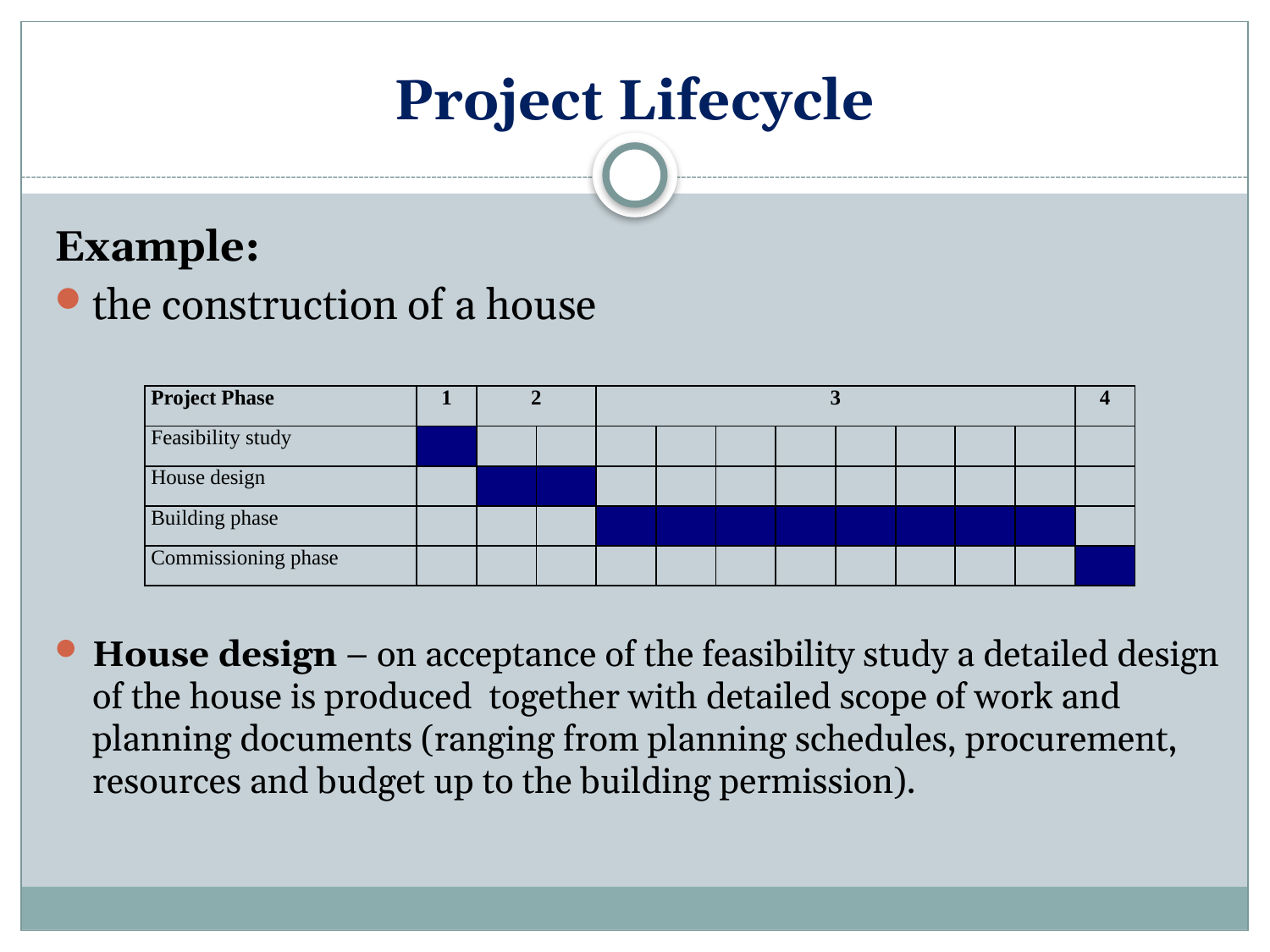

# Project Lifecycle
Example:
the construction of a house

House design – on acceptance of the feasibility study a detailed design of the house is produced  together with detailed scope of work and planning documents (ranging from planning schedules, procurement, resources and budget up to the building permission).
| Project Phase | 1 | 2 |  | 3 |  |  |  |  |  |  |  | 4 |
| --- | --- | --- | --- | --- | --- | --- | --- | --- | --- | --- | --- | --- |
| Feasibility study |  |  |  |  |  |  |  |  |  |  |  |  |
| House design |  |  |  |  |  |  |  |  |  |  |  |  |
| Building phase |  |  |  |  |  |  |  |  |  |  |  |  |
| Commissioning phase |  |  |  |  |  |  |  |  |  |  |  |  |